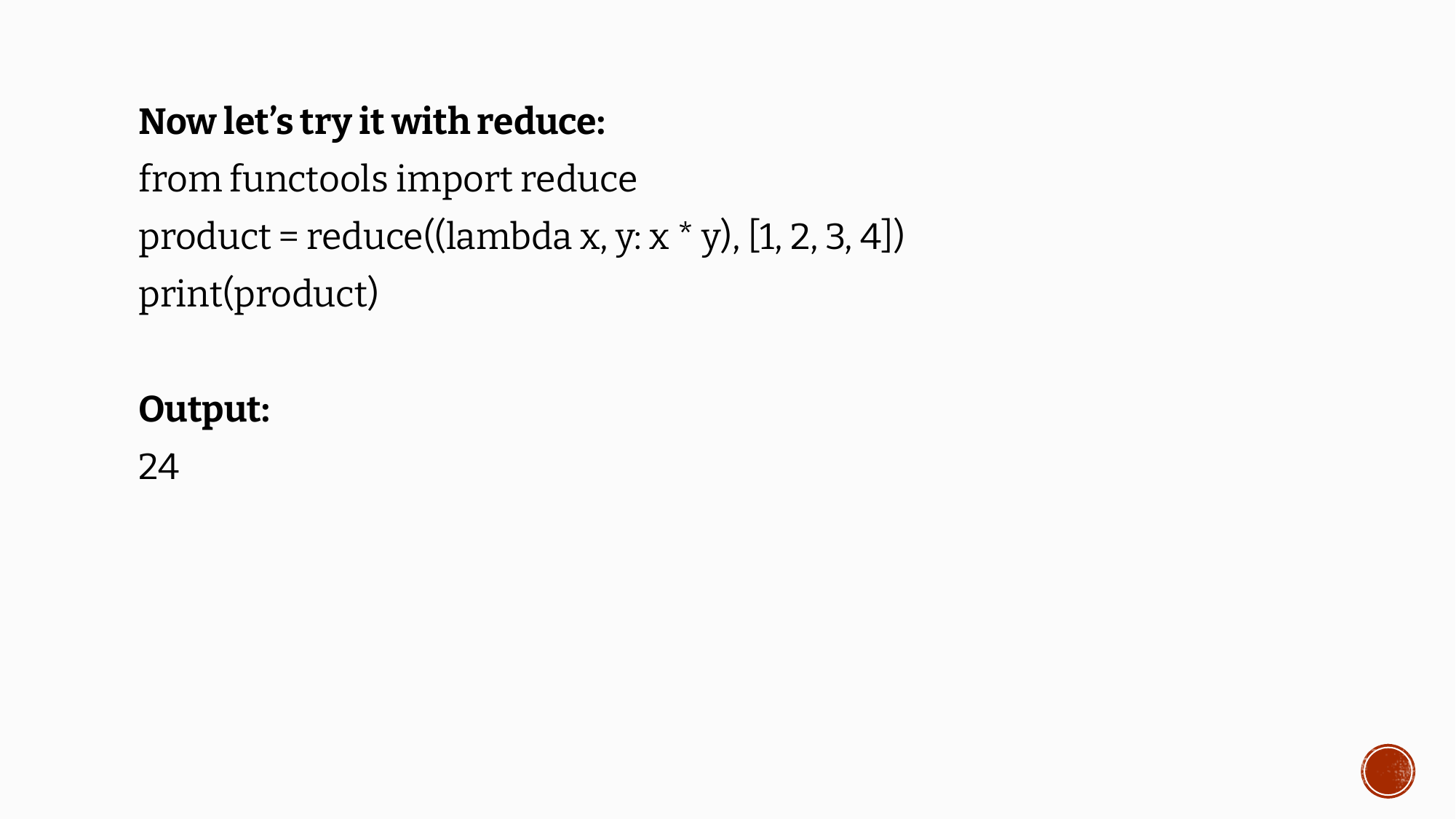

Now let’s try it with reduce:
from functools import reduce
product = reduce((lambda x, y: x * y), [1, 2, 3, 4])
print(product)

Output:
24